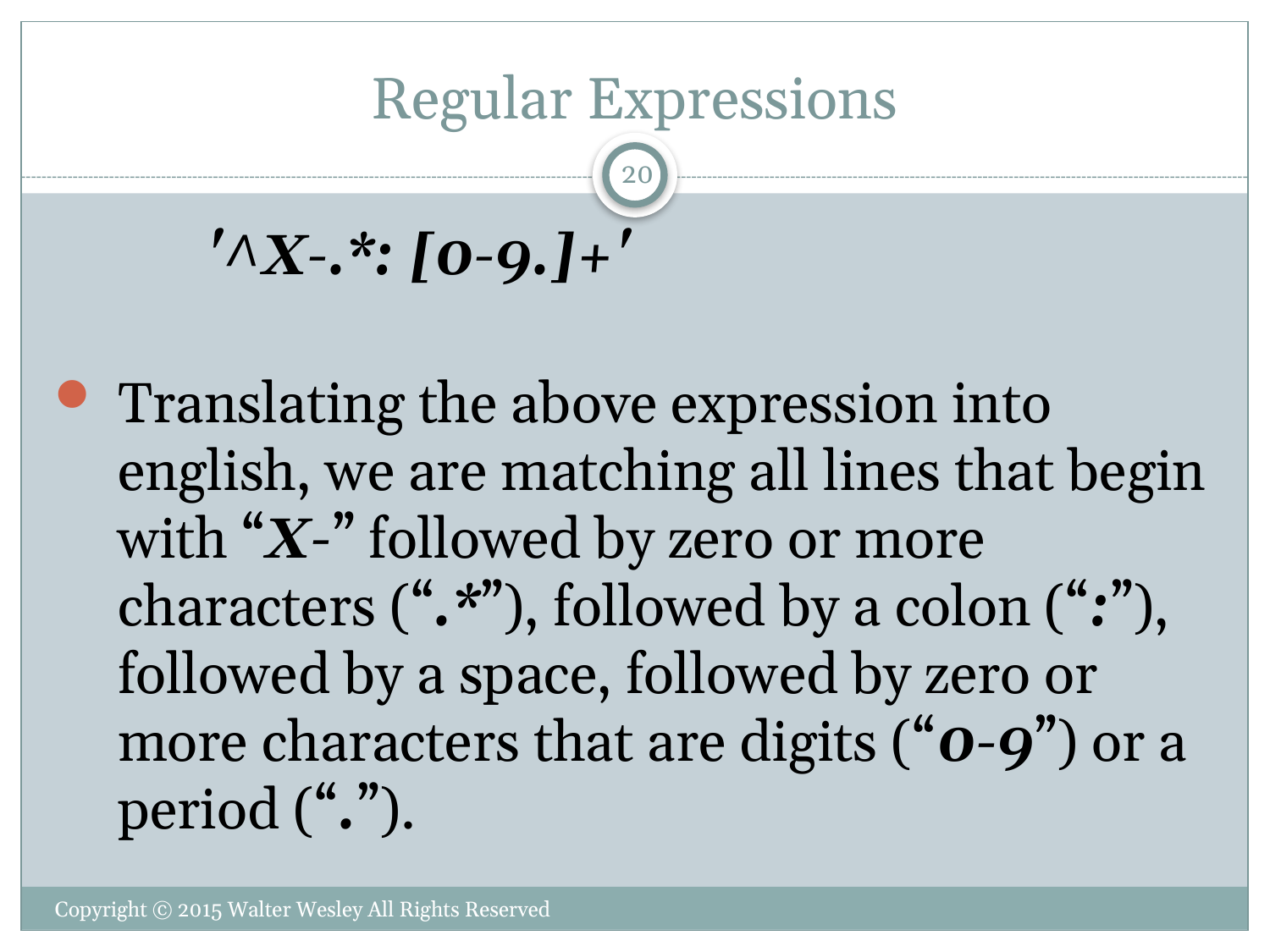

# Regular Expressions
20
'^X-.*: [0-9.]+'

Translating the above expression into english, we are matching all lines that begin with “X-” followed by zero or more characters (“.*”), followed by a colon (“:”), followed by a space, followed by zero or more characters that are digits (“0-9”) or a period (“.”).

Copyright © 2015 Walter Wesley All Rights Reserved